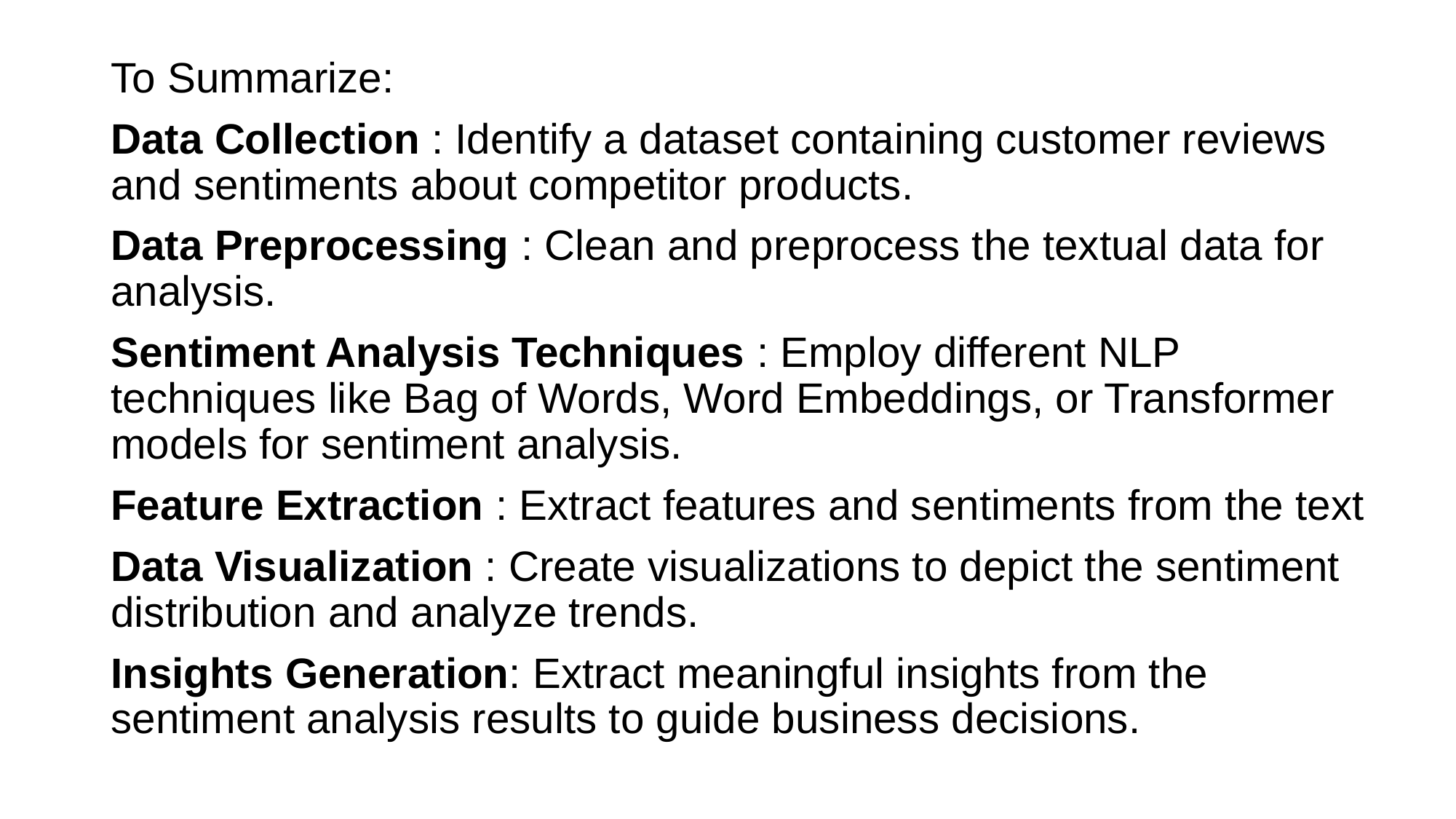

To Summarize:
Data Collection : Identify a dataset containing customer reviews and sentiments about competitor products.
Data Preprocessing : Clean and preprocess the textual data for analysis.
Sentiment Analysis Techniques : Employ different NLP techniques like Bag of Words, Word Embeddings, or Transformer models for sentiment analysis.
Feature Extraction : Extract features and sentiments from the text
Data Visualization : Create visualizations to depict the sentiment distribution and analyze trends.
Insights Generation: Extract meaningful insights from the sentiment analysis results to guide business decisions.